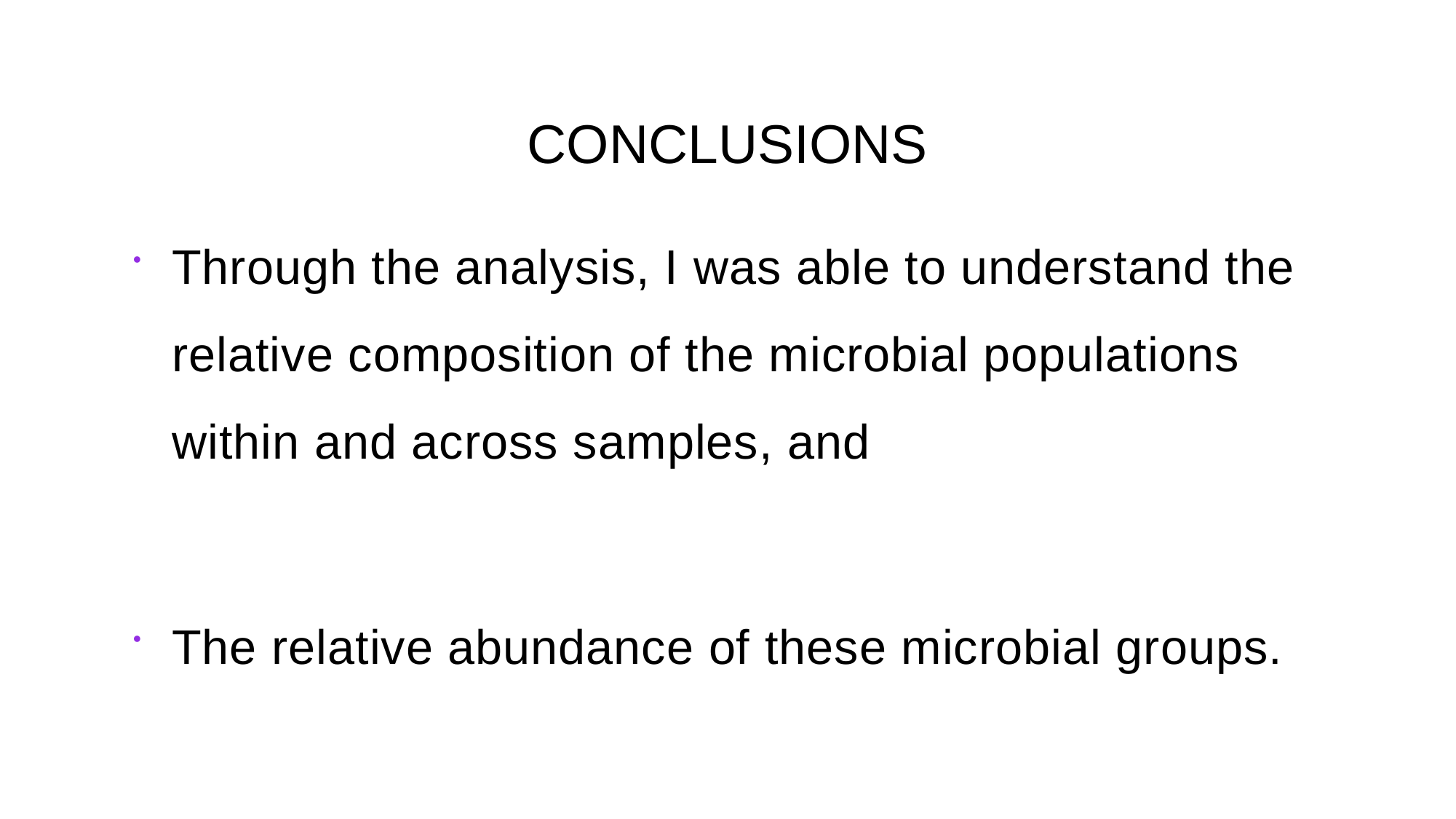

# CONCLUSIONS
Through the analysis, I was able to understand the relative composition of the microbial populations within and across samples, and

The relative abundance of these microbial groups.